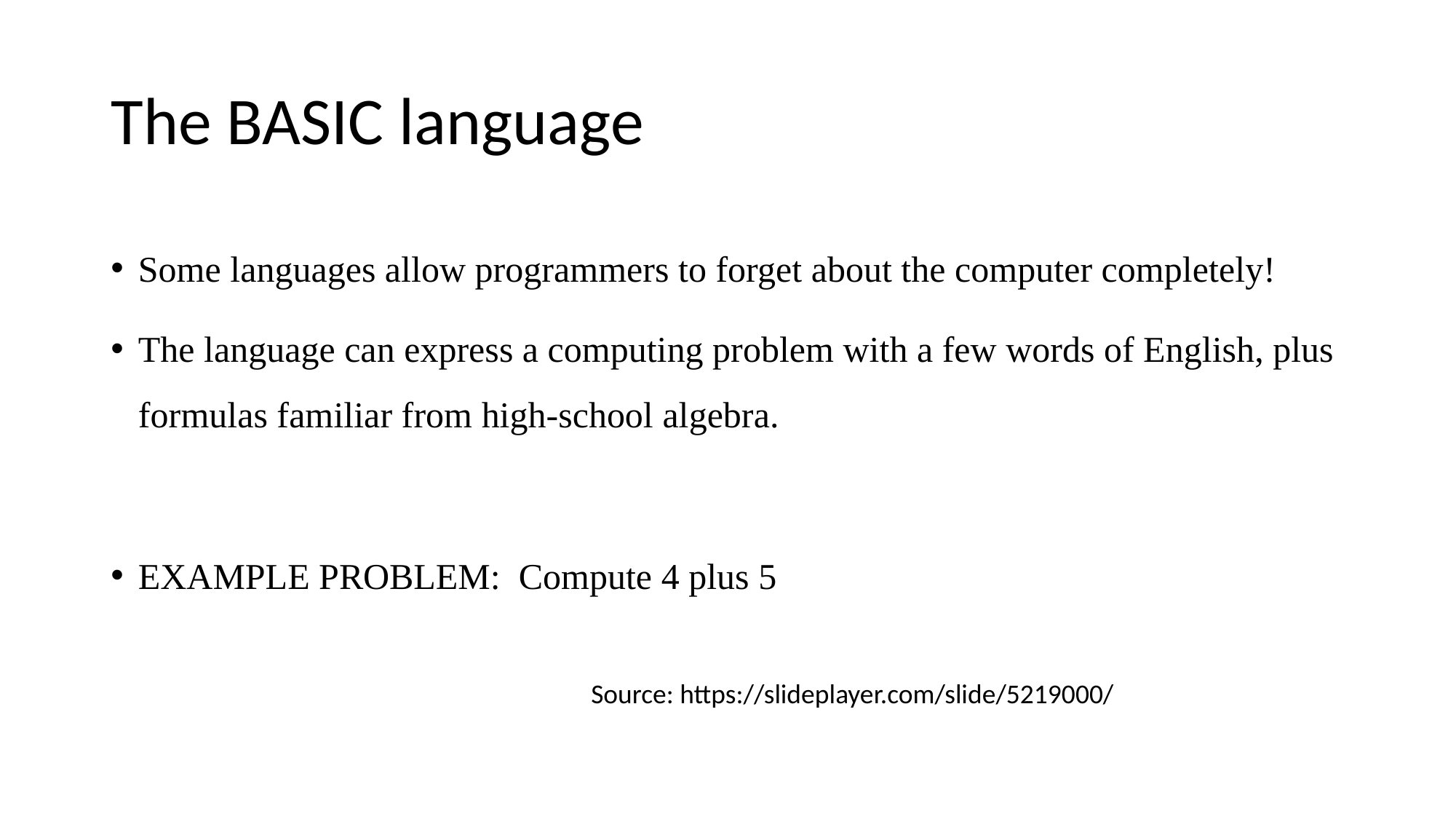

# The BASIC language
Some languages allow programmers to forget about the computer completely!
The language can express a computing problem with a few words of English, plus formulas familiar from high-school algebra.

EXAMPLE PROBLEM:  Compute 4 plus 5
Source: https://slideplayer.com/slide/5219000/